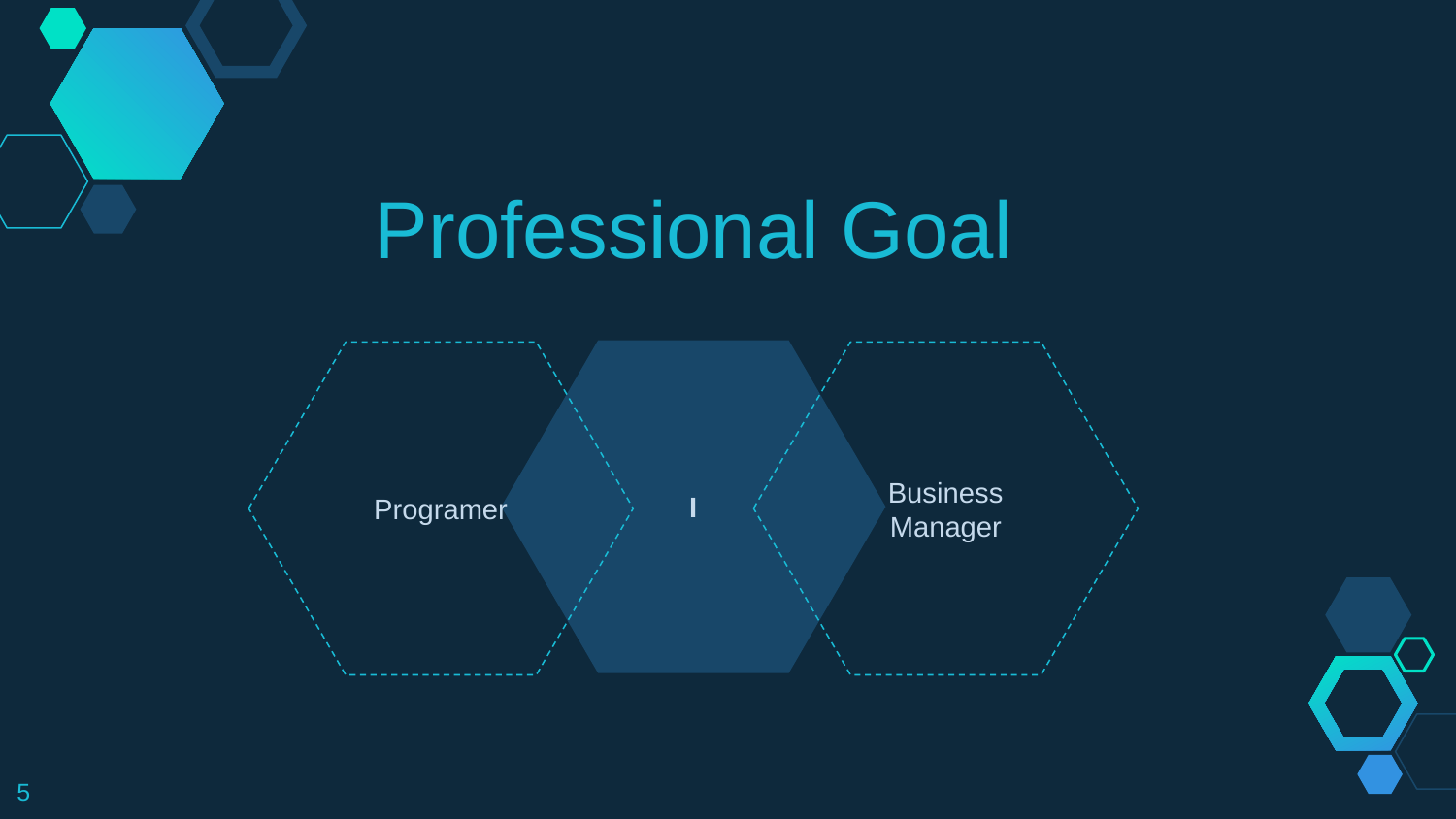

Professional Goal
I
Programer
Business Manager
5